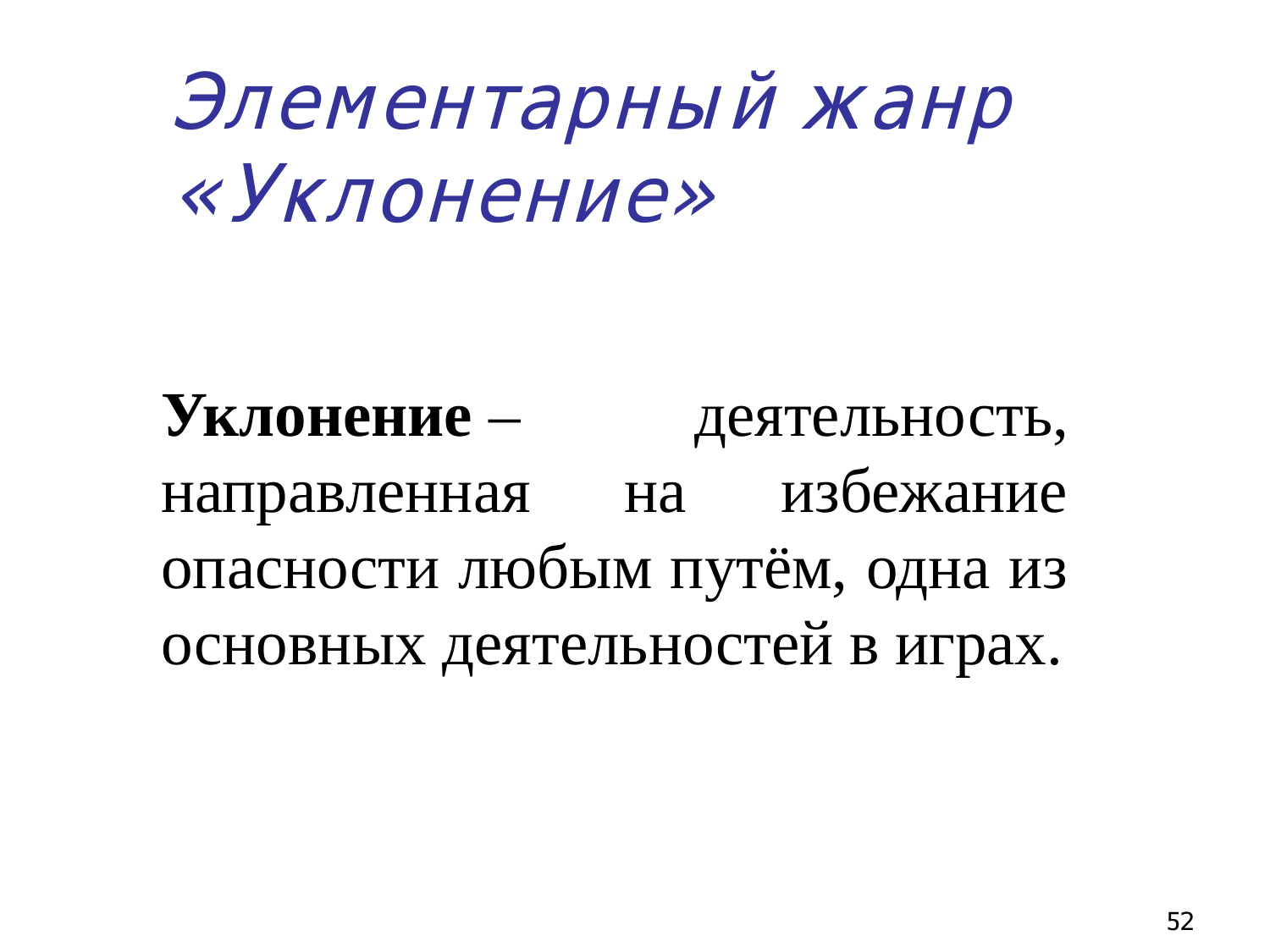

# Элементарный жанр «Уклонение»
Уклонение – деятельность, направленная на избежание опасности любым путём, одна из основных деятельностей в играх.
52